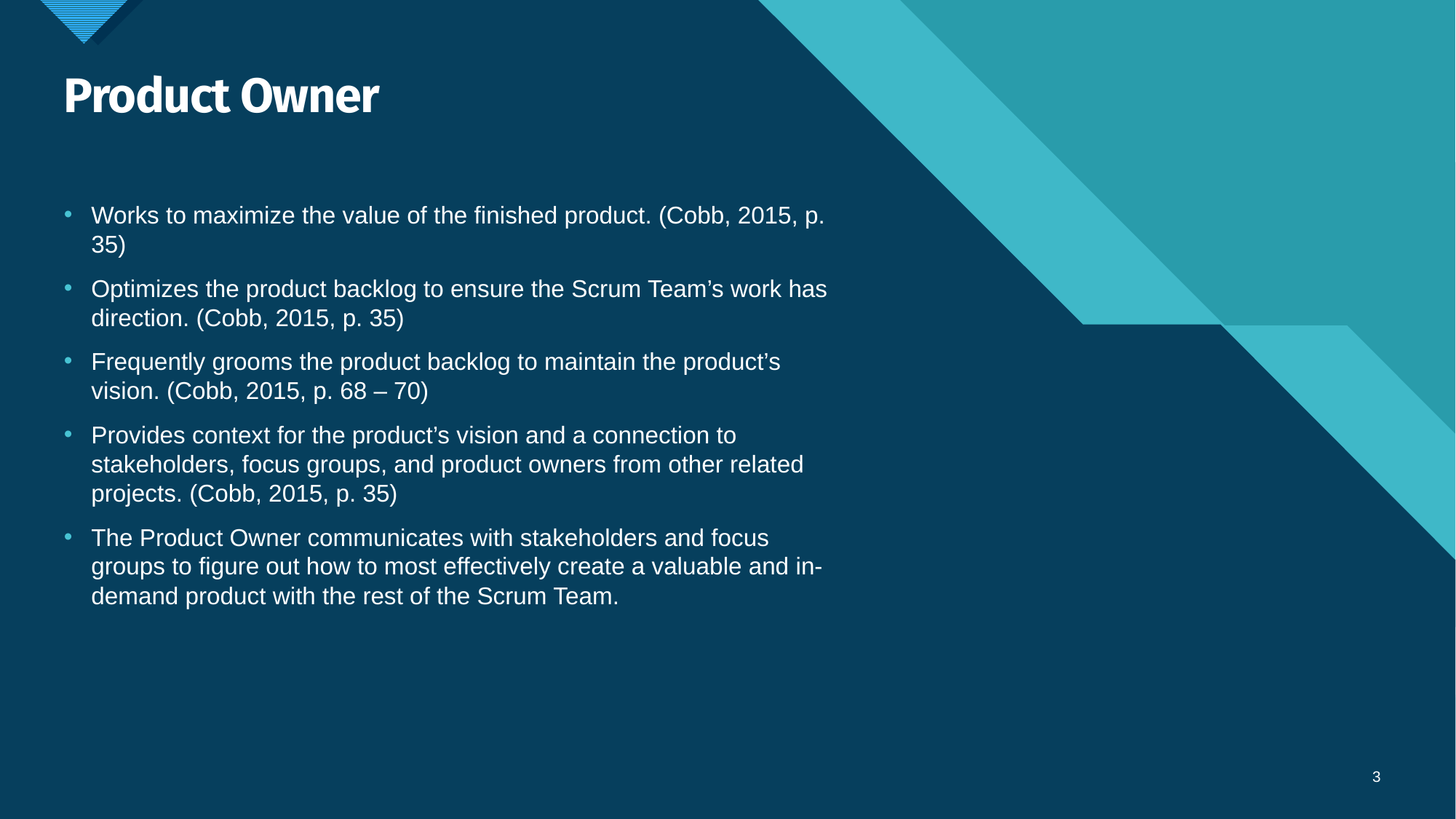

# Product Owner
Works to maximize the value of the finished product. (Cobb, 2015, p. 35)
Optimizes the product backlog to ensure the Scrum Team’s work has direction. (Cobb, 2015, p. 35)
Frequently grooms the product backlog to maintain the product’s vision. (Cobb, 2015, p. 68 – 70)
Provides context for the product’s vision and a connection to stakeholders, focus groups, and product owners from other related projects. (Cobb, 2015, p. 35)
The Product Owner communicates with stakeholders and focus groups to figure out how to most effectively create a valuable and in-demand product with the rest of the Scrum Team.
3